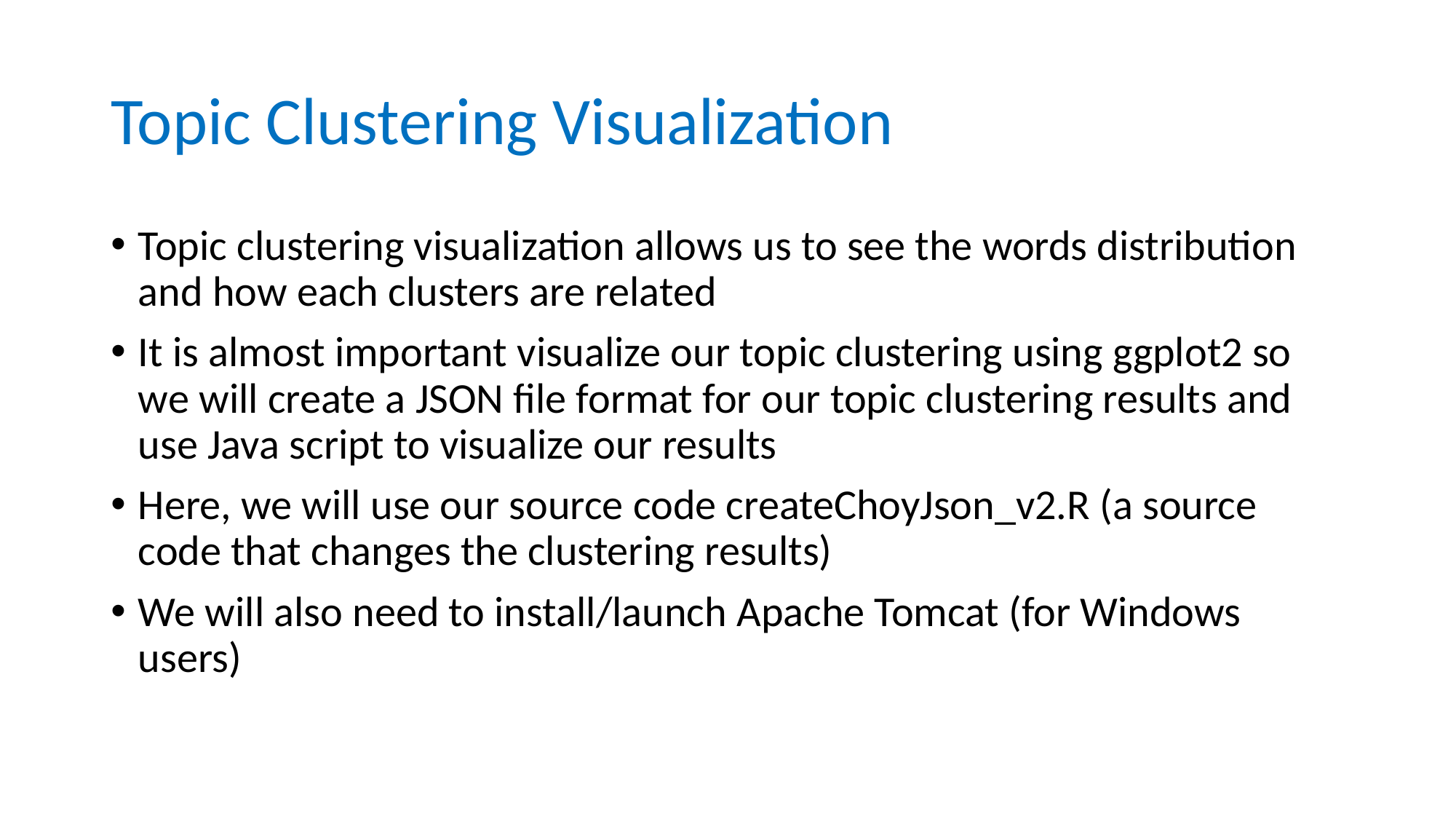

# Topic Clustering Visualization
Topic clustering visualization allows us to see the words distribution and how each clusters are related
It is almost important visualize our topic clustering using ggplot2 so we will create a JSON file format for our topic clustering results and use Java script to visualize our results
Here, we will use our source code createChoyJson_v2.R (a source code that changes the clustering results)
We will also need to install/launch Apache Tomcat (for Windows users)